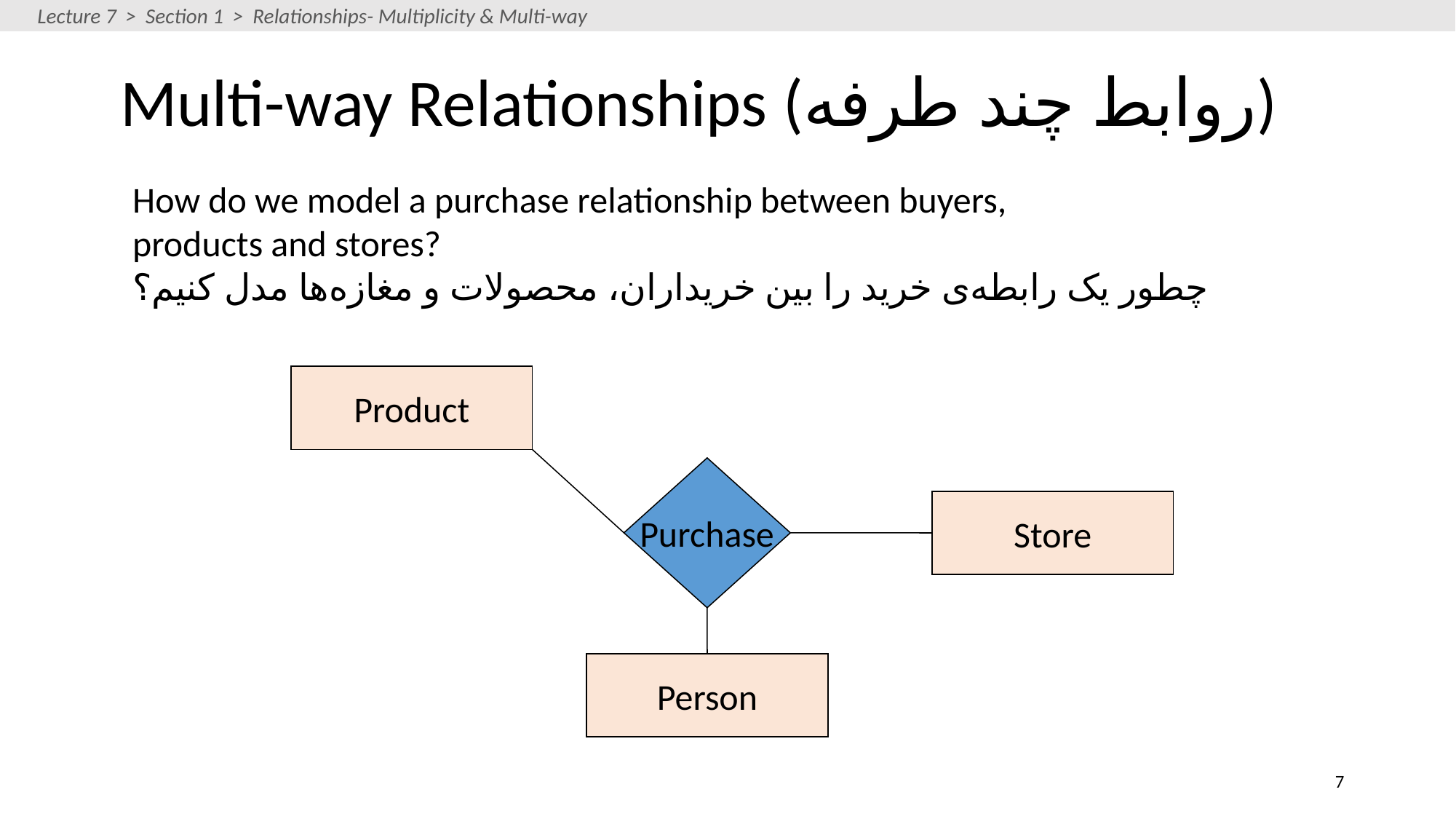

Lecture 7  >  Section 1  >  Relationships- Multiplicity & Multi-way
# Multi-way Relationships (روابط چند طرفه)
How do we model a purchase relationship between buyers,
products and stores?
چطور یک رابطه‌ی خرید را بین خریداران، محصولات و مغازه‌ها مدل کنیم؟
Product

Purchase
Store

Person
7